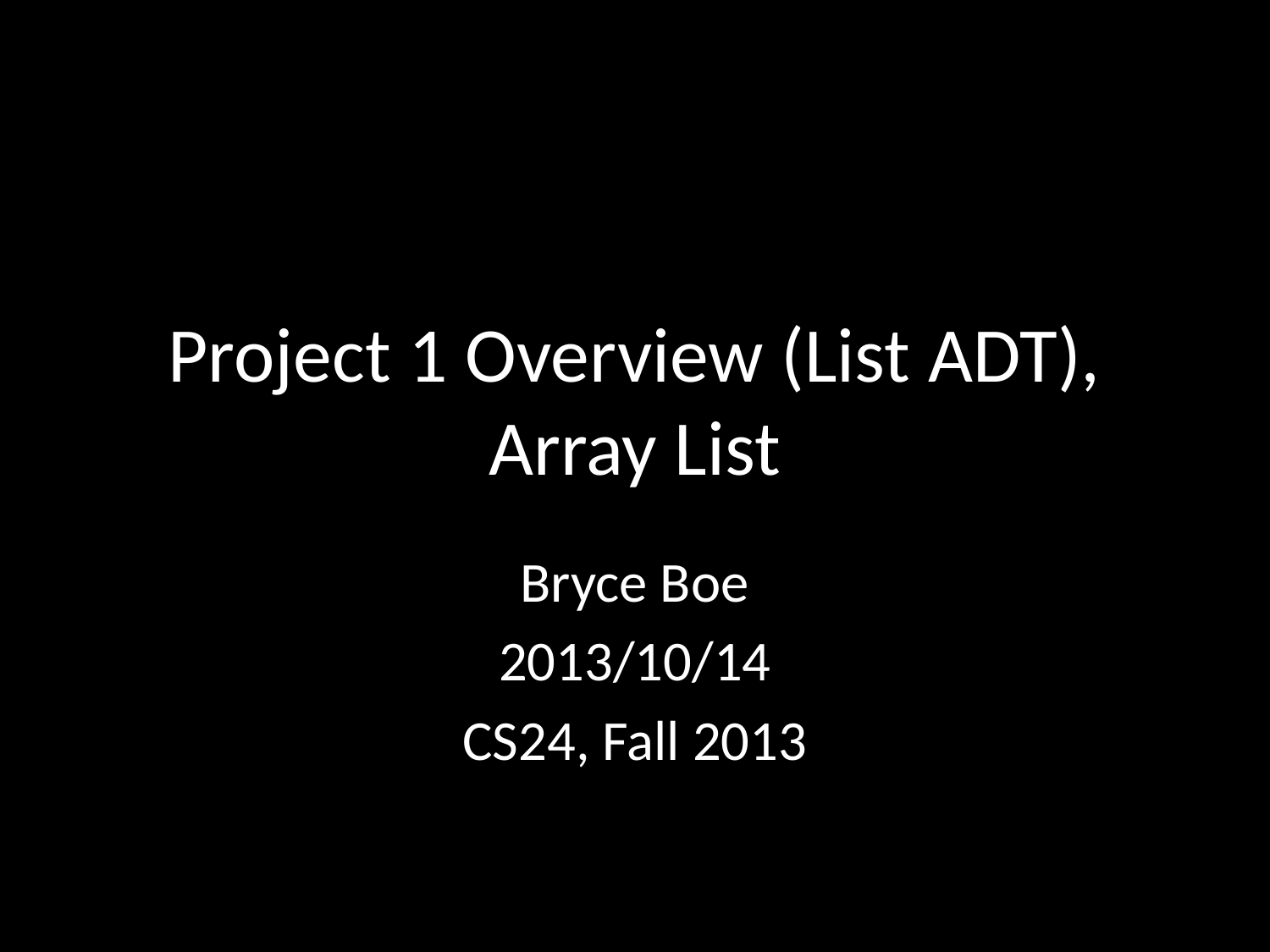

# Project 1 Overview (List ADT), Array List
Bryce Boe
2013/10/14
CS24, Fall 2013